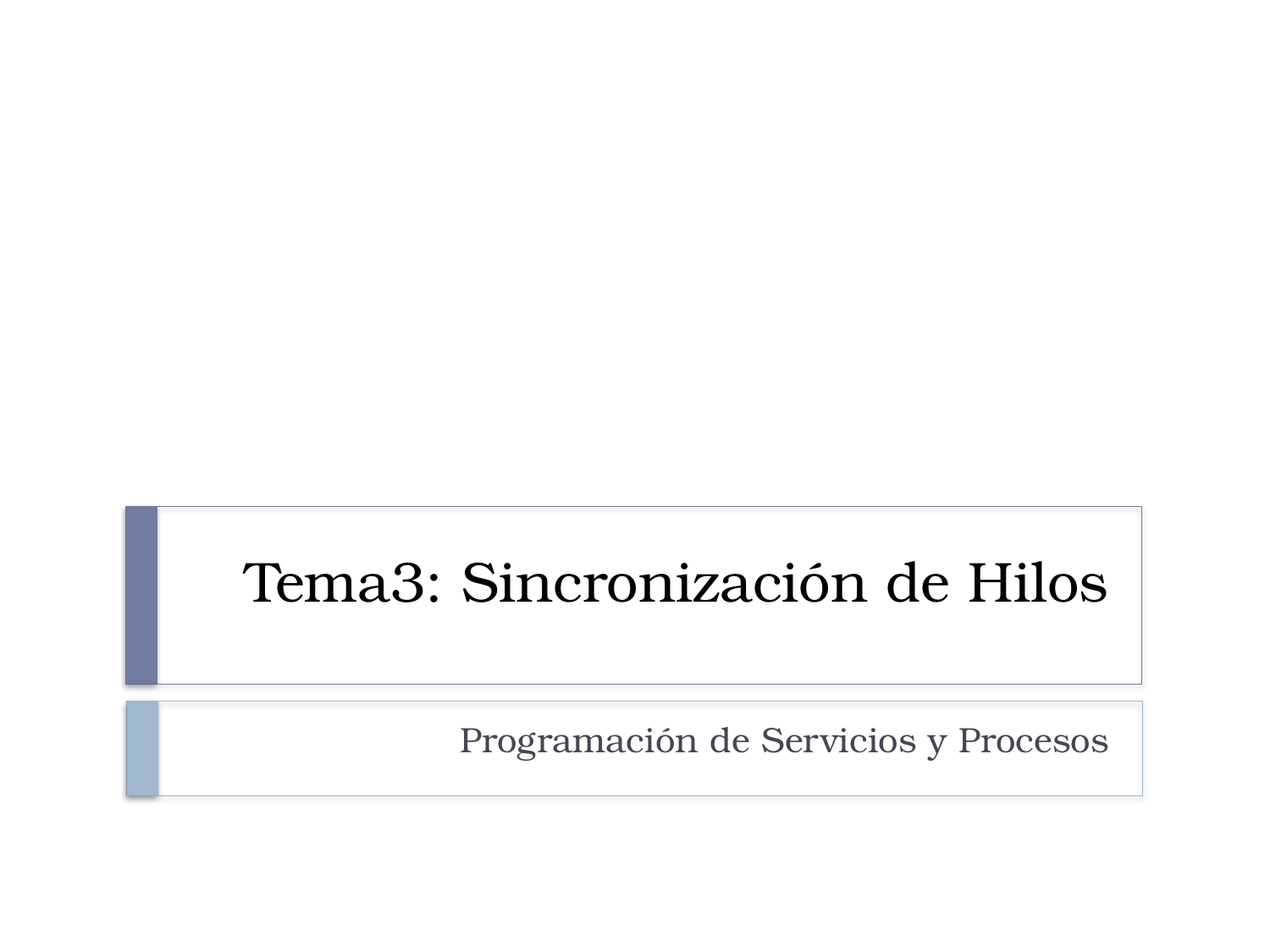

# Tema3: Sincronización de Hilos
Programación de Servicios y Procesos